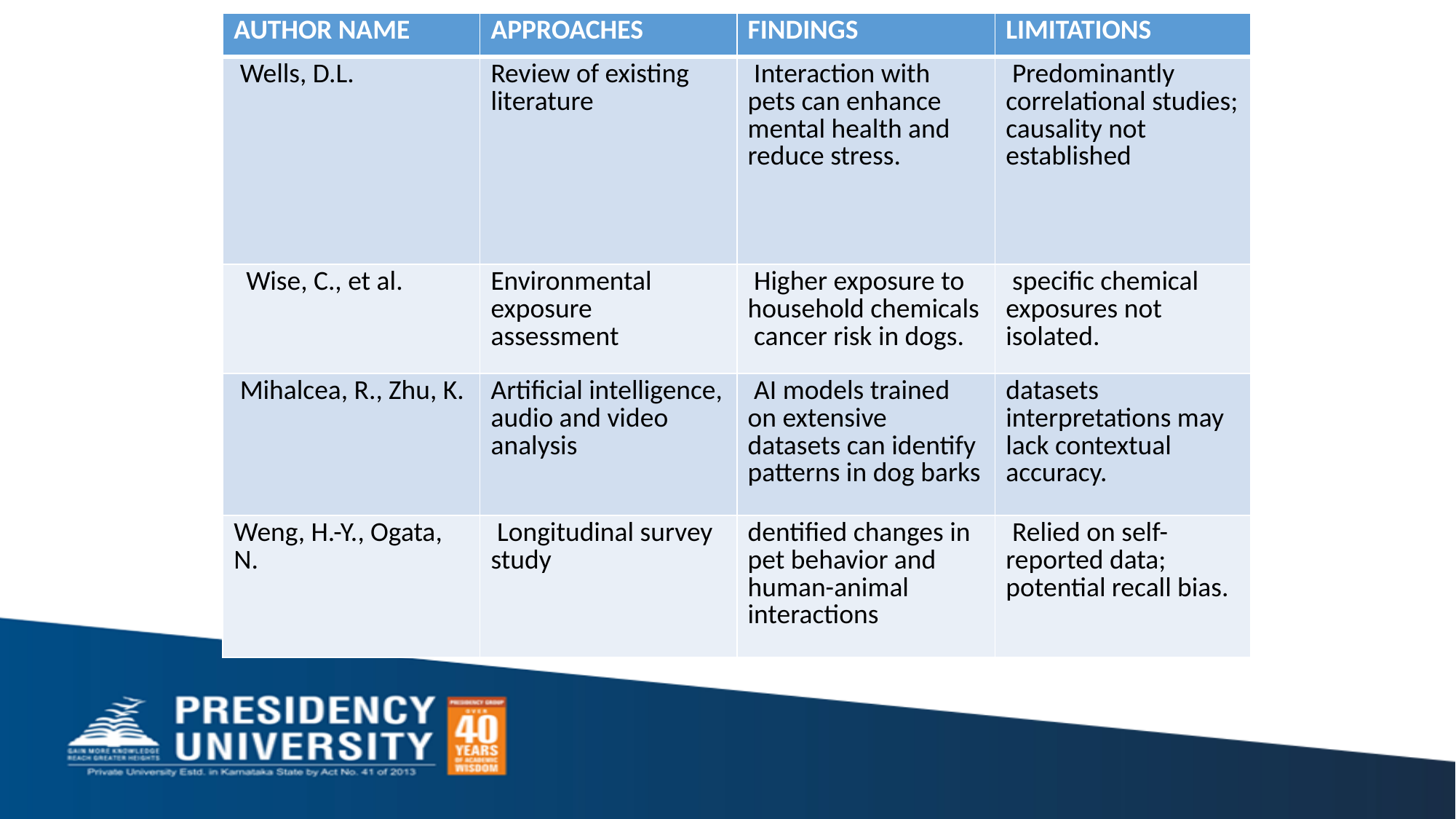

| AUTHOR NAME | APPROACHES | FINDINGS | LIMITATIONS |
| --- | --- | --- | --- |
| Wells, D.L. | Review of existing literature | Interaction with pets can enhance mental health and reduce stress. | Predominantly correlational studies; causality not established |
| Wise, C., et al. | Environmental exposure assessment | Higher exposure to household chemicals cancer risk in dogs. | specific chemical exposures not isolated. |
| Mihalcea, R., Zhu, K. | Artificial intelligence, audio and video analysis | AI models trained on extensive datasets can identify patterns in dog barks | datasets interpretations may lack contextual accuracy. |
| Weng, H.-Y., Ogata, N. | Longitudinal survey study | dentified changes in pet behavior and human-animal interactions | Relied on self-reported data; potential recall bias. |
7